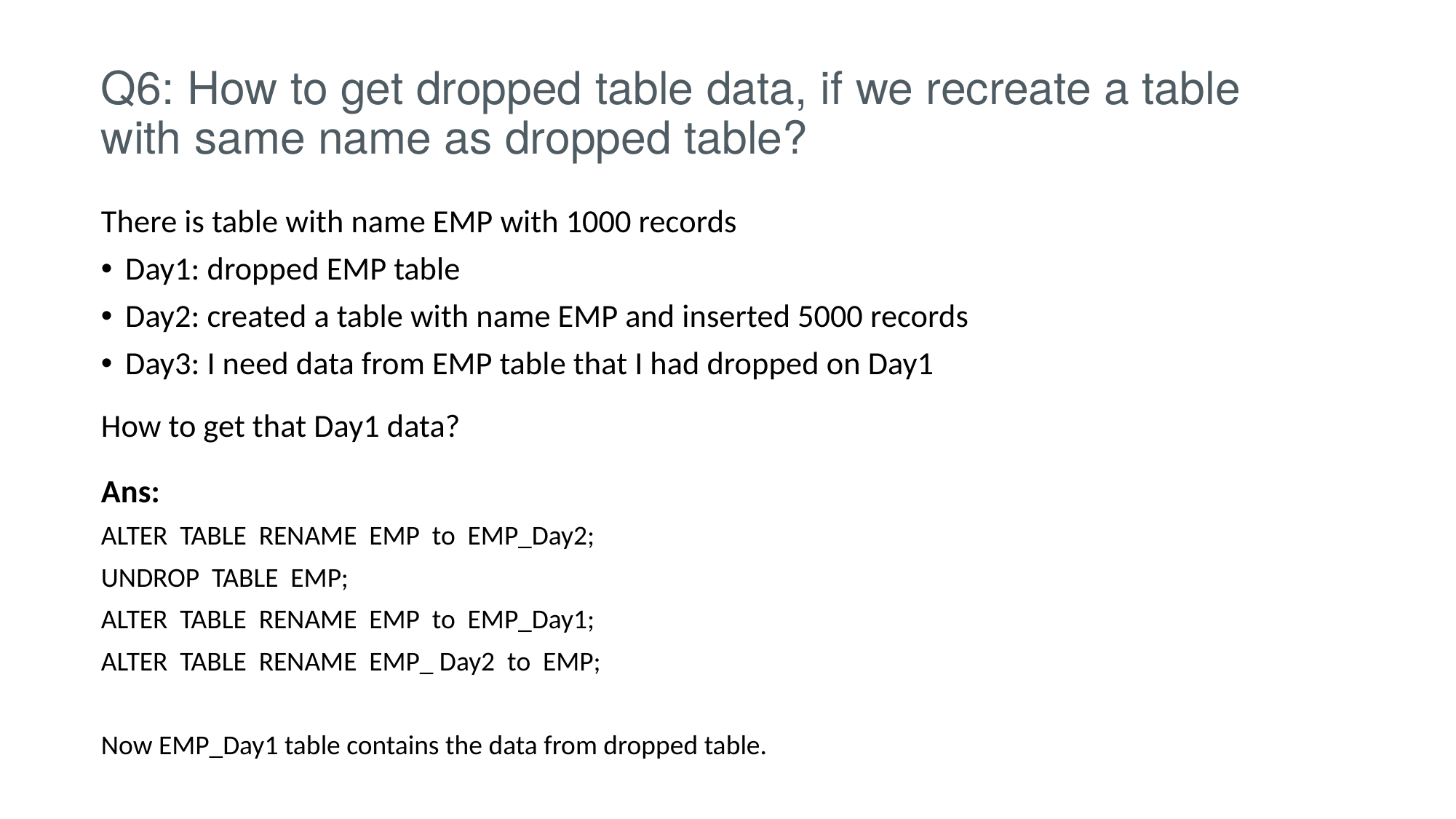

# Q6: How to get dropped table data, if we recreate a table with same name as dropped table?
There is table with name EMP with 1000 records
Day1: dropped EMP table
Day2: created a table with name EMP and inserted 5000 records
Day3: I need data from EMP table that I had dropped on Day1

How to get that Day1 data?

Ans:
ALTER  TABLE  RENAME  EMP  to  EMP_Day2;
UNDROP  TABLE  EMP;
ALTER  TABLE  RENAME  EMP  to  EMP_Day1;
ALTER  TABLE  RENAME  EMP_ Day2  to  EMP;

Now EMP_Day1 table contains the data from dropped table.